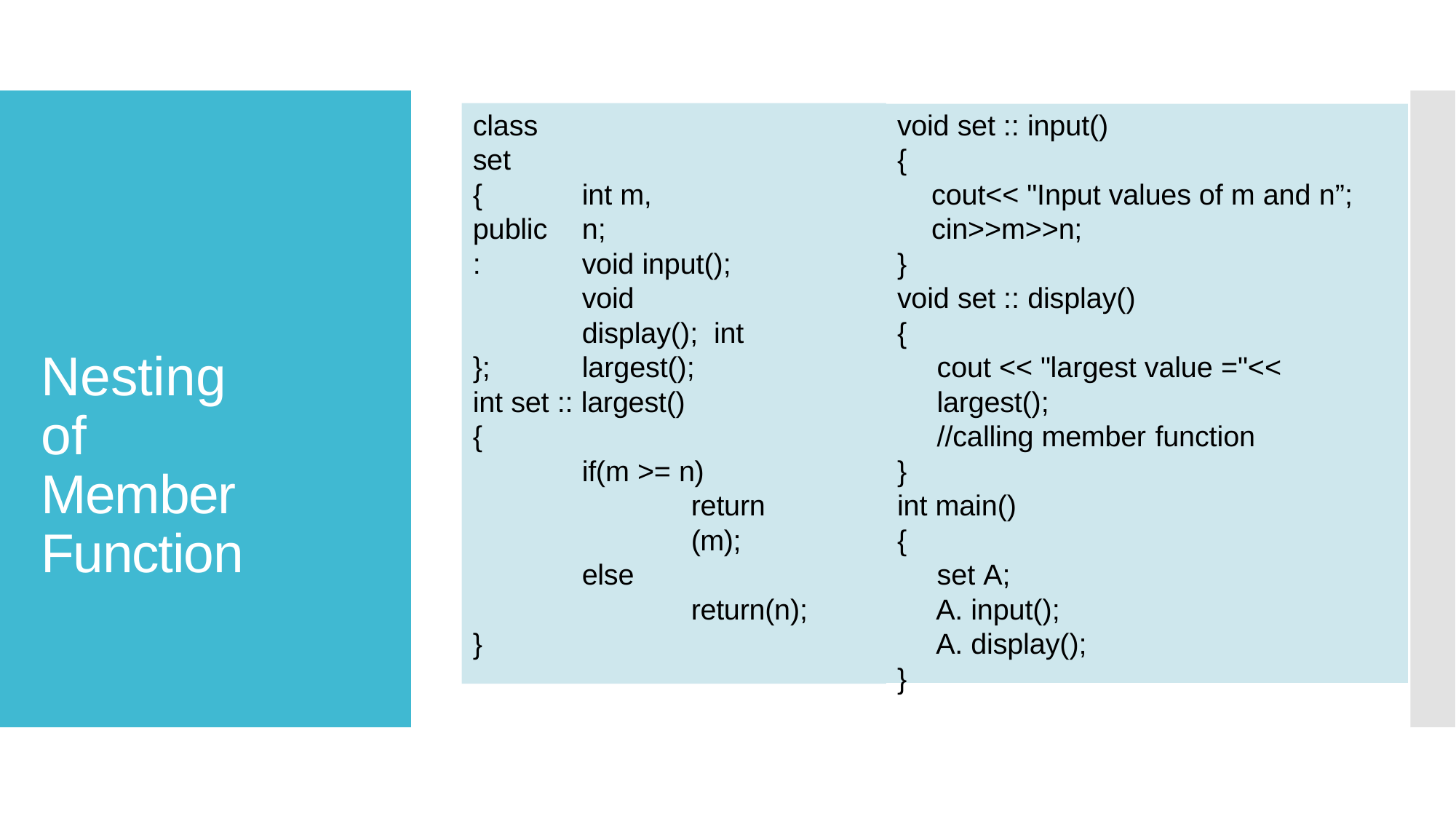

class set
{
void set :: input()
{
cout<< "Input values of m and n”;
cin>>m>>n;
}
void set :: display()
{
cout << "largest value ="<< largest();
//calling member function
}
int main()
{
set A;
A. input();
A. display();
}
int m, n;
public:
void input();  void display();  int largest();
Nesting of  Member  Function
};
int set :: largest()
{
if(m >= n)
return (m);
else
return(n);
}